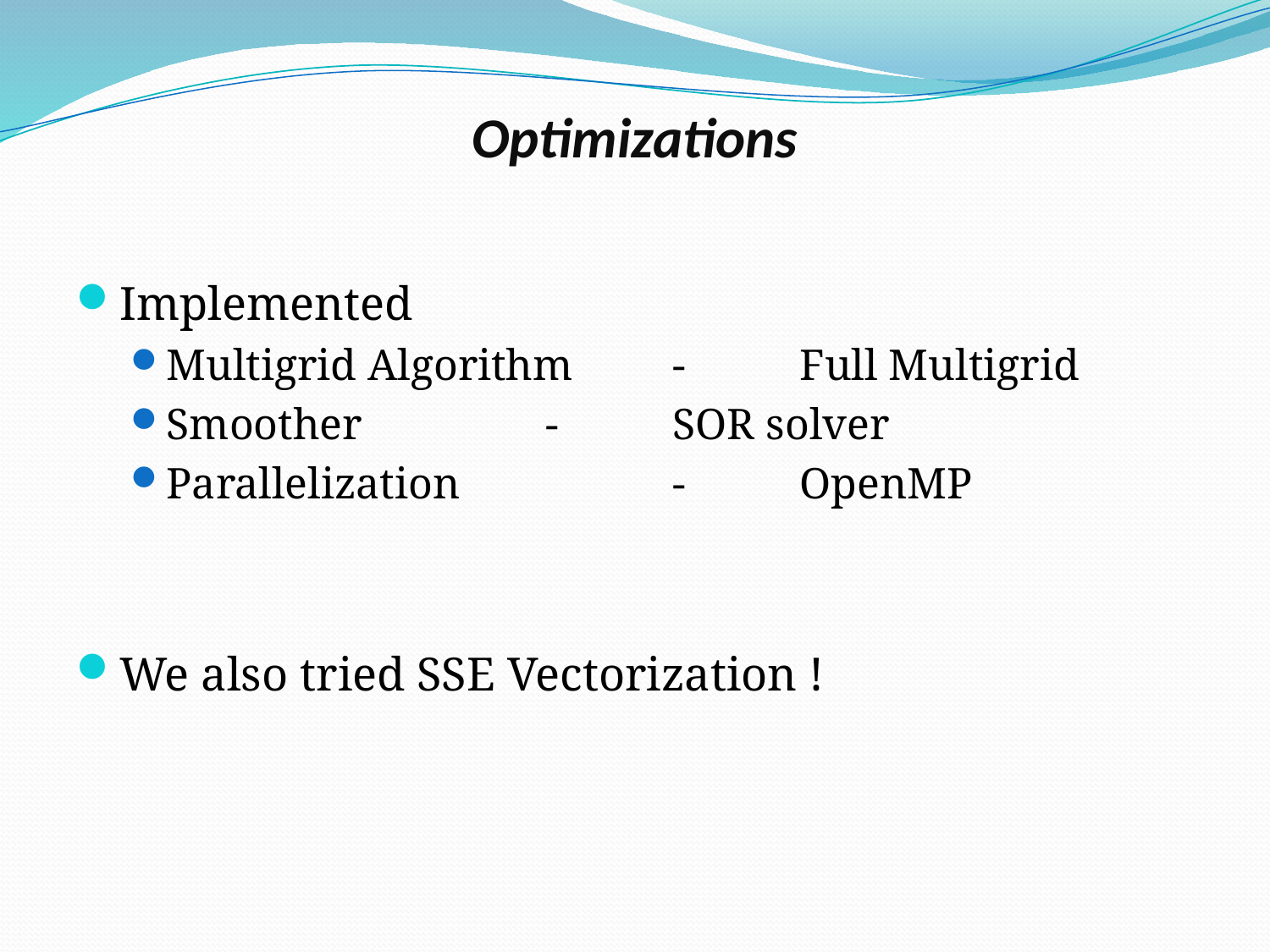

# Optimizations
Implemented
Multigrid Algorithm	- 	Full Multigrid
Smoother		-	SOR solver
Parallelization		-	OpenMP

We also tried SSE Vectorization !